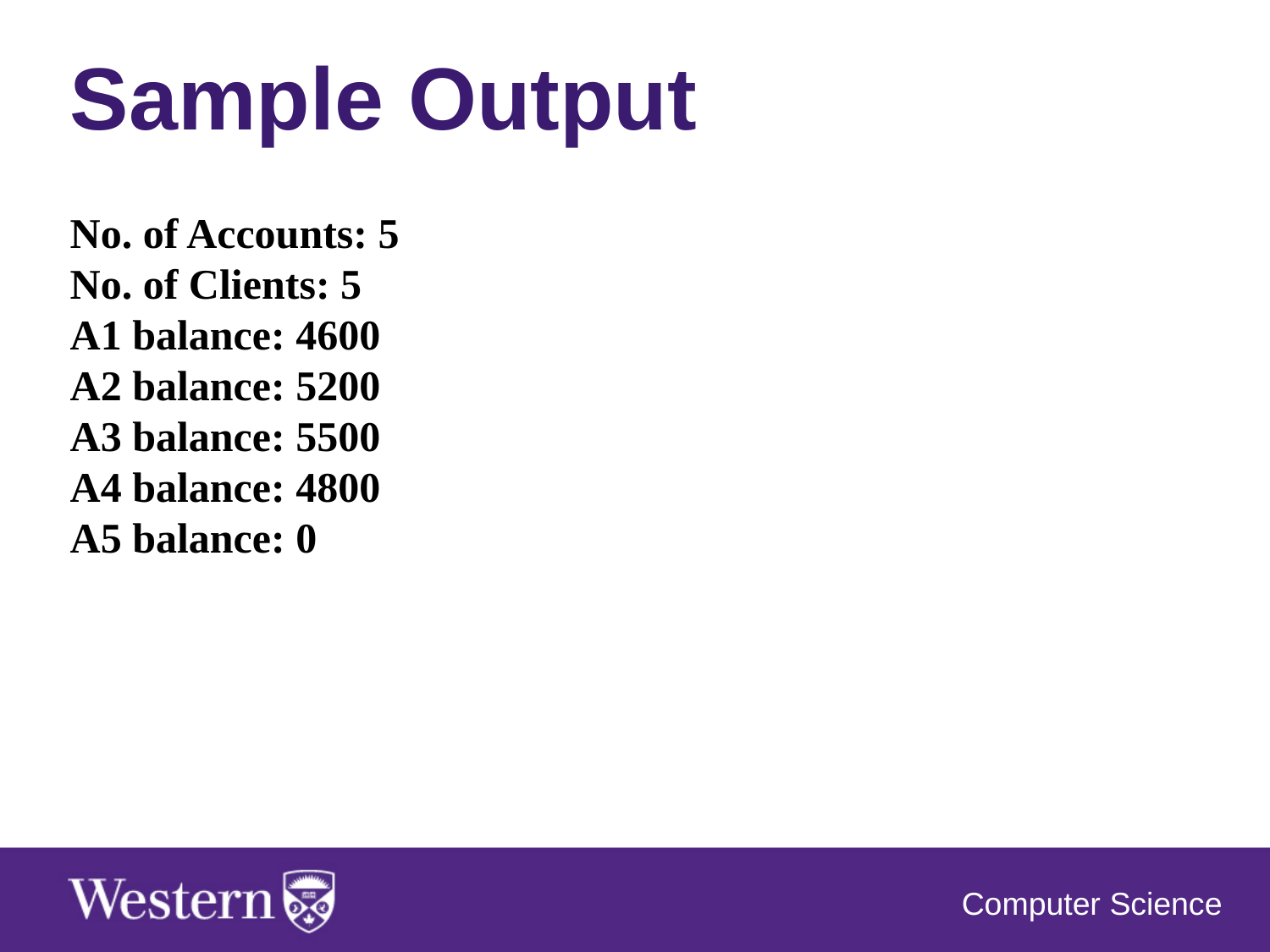

Sample Output

No. of Accounts: 5
No. of Clients: 5
A1 balance: 4600
A2 balance: 5200
A3 balance: 5500
A4 balance: 4800
A5 balance: 0
Computer Science